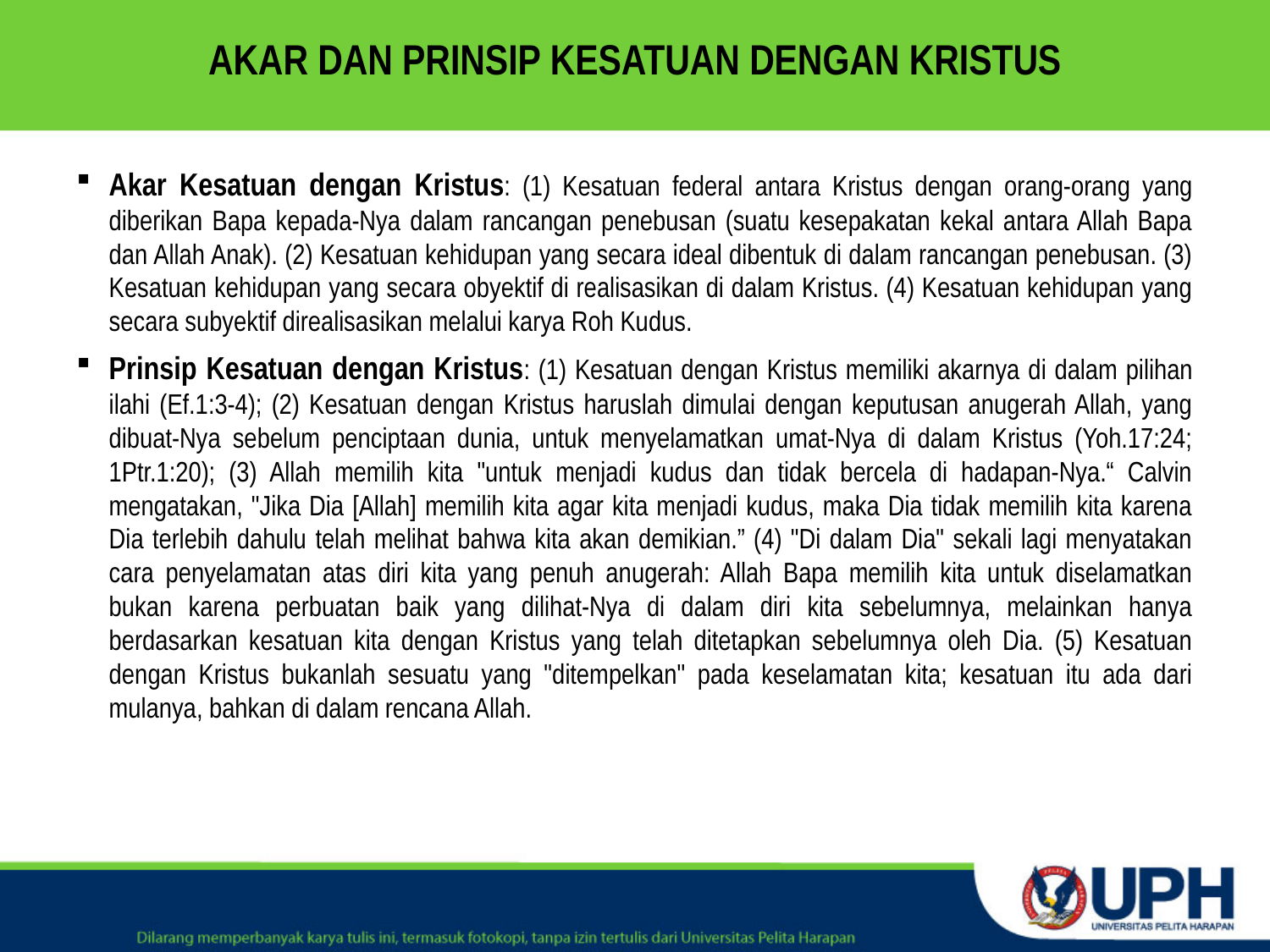

# AKAR DAN PRINSIP KESATUAN DENGAN KRISTUS
Akar Kesatuan dengan Kristus: (1) Kesatuan federal antara Kristus dengan orang-orang yang diberikan Bapa kepada-Nya dalam rancangan penebusan (suatu kesepakatan kekal antara Allah Bapa dan Allah Anak). (2) Kesatuan kehidupan yang secara ideal dibentuk di dalam rancangan penebusan. (3) Kesatuan kehidupan yang secara obyektif di realisasikan di dalam Kristus. (4) Kesatuan kehidupan yang secara subyektif direalisasikan melalui karya Roh Kudus.
Prinsip Kesatuan dengan Kristus: (1) Kesatuan dengan Kristus memiliki akarnya di dalam pilihan ilahi (Ef.1:3-4); (2) Kesatuan dengan Kristus haruslah dimulai dengan keputusan anugerah Allah, yang dibuat-Nya sebelum penciptaan dunia, untuk menyelamatkan umat-Nya di dalam Kristus (Yoh.17:24; 1Ptr.1:20); (3) Allah memilih kita "untuk menjadi kudus dan tidak bercela di hadapan-Nya.“ Calvin mengatakan, "Jika Dia [Allah] memilih kita agar kita menjadi kudus, maka Dia tidak memilih kita karena Dia terlebih dahulu telah melihat bahwa kita akan demikian.” (4) "Di dalam Dia" sekali lagi menyatakan cara penyelamatan atas diri kita yang penuh anugerah: Allah Bapa memilih kita untuk diselamatkan bukan karena perbuatan baik yang dilihat-Nya di dalam diri kita sebelumnya, melainkan hanya berdasarkan kesatuan kita dengan Kristus yang telah ditetapkan sebelumnya oleh Dia. (5) Kesatuan dengan Kristus bukanlah sesuatu yang "ditempelkan" pada keselamatan kita; kesatuan itu ada dari mulanya, bahkan di dalam rencana Allah.